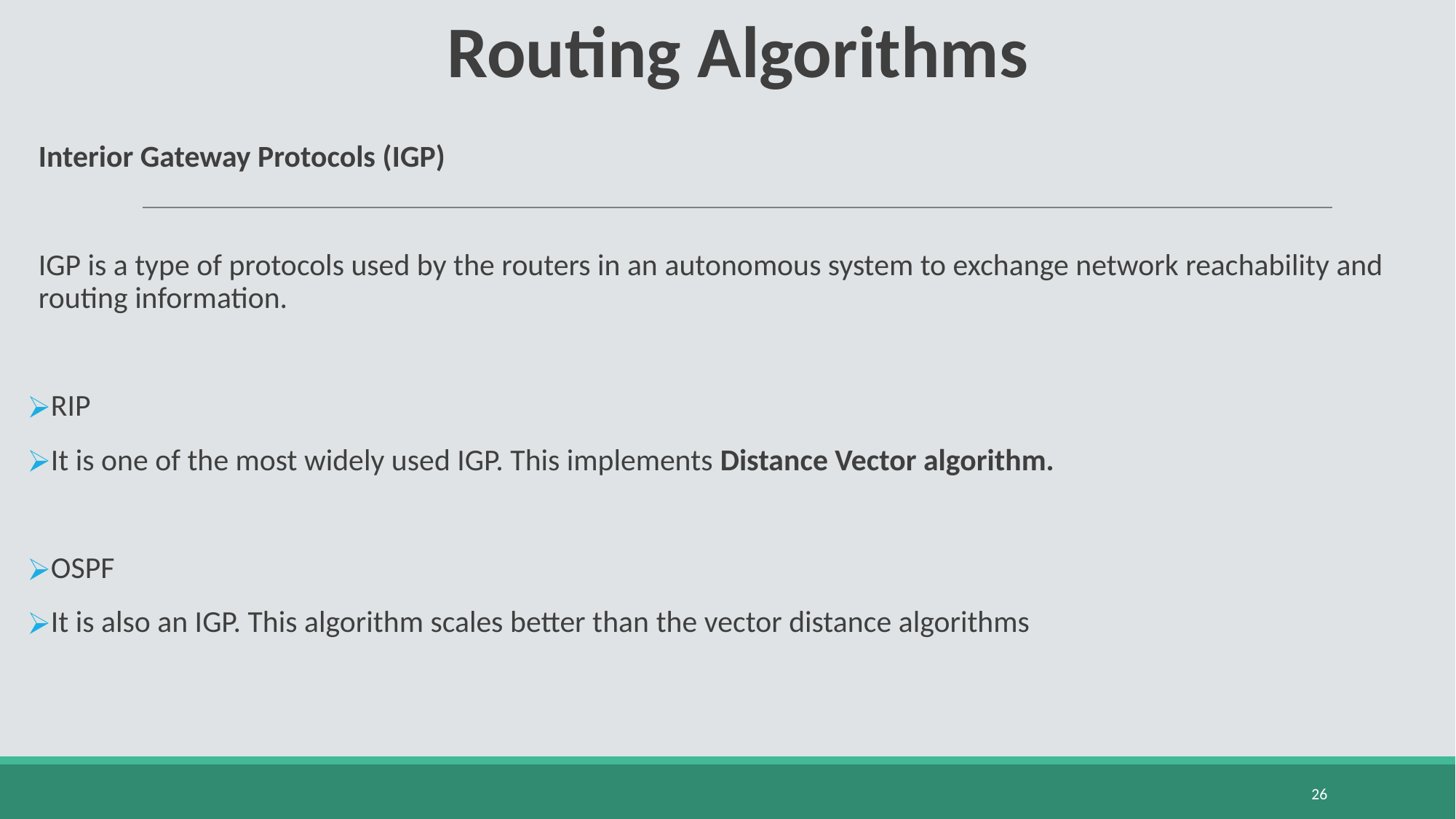

# Routing Algorithms
Interior Gateway Protocols (IGP)

IGP is a type of protocols used by the routers in an autonomous system to exchange network reachability and routing information.

RIP
It is one of the most widely used IGP. This implements Distance Vector algorithm.

OSPF
It is also an IGP. This algorithm scales better than the vector distance algorithms

26